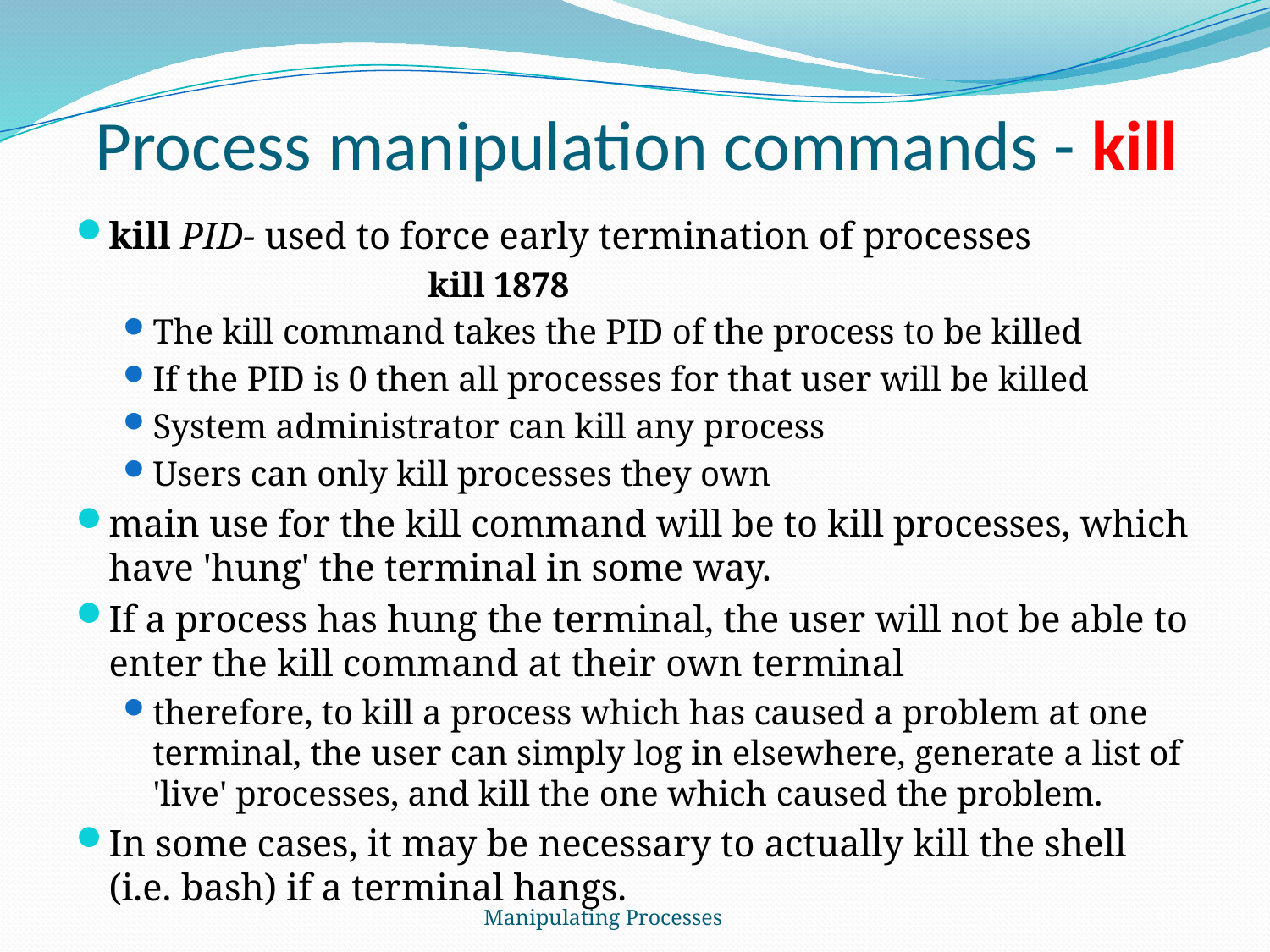

# Process manipulation commands - kill
kill PID- used to force early termination of processes
		 	kill 1878
The kill command takes the PID of the process to be killed
If the PID is 0 then all processes for that user will be killed
System administrator can kill any process
Users can only kill processes they own
main use for the kill command will be to kill processes, which have 'hung' the terminal in some way.
If a process has hung the terminal, the user will not be able to enter the kill command at their own terminal
therefore, to kill a process which has caused a problem at one terminal, the user can simply log in elsewhere, generate a list of 'live' processes, and kill the one which caused the problem.
In some cases, it may be necessary to actually kill the shell (i.e. bash) if a terminal hangs.
Manipulating Processes